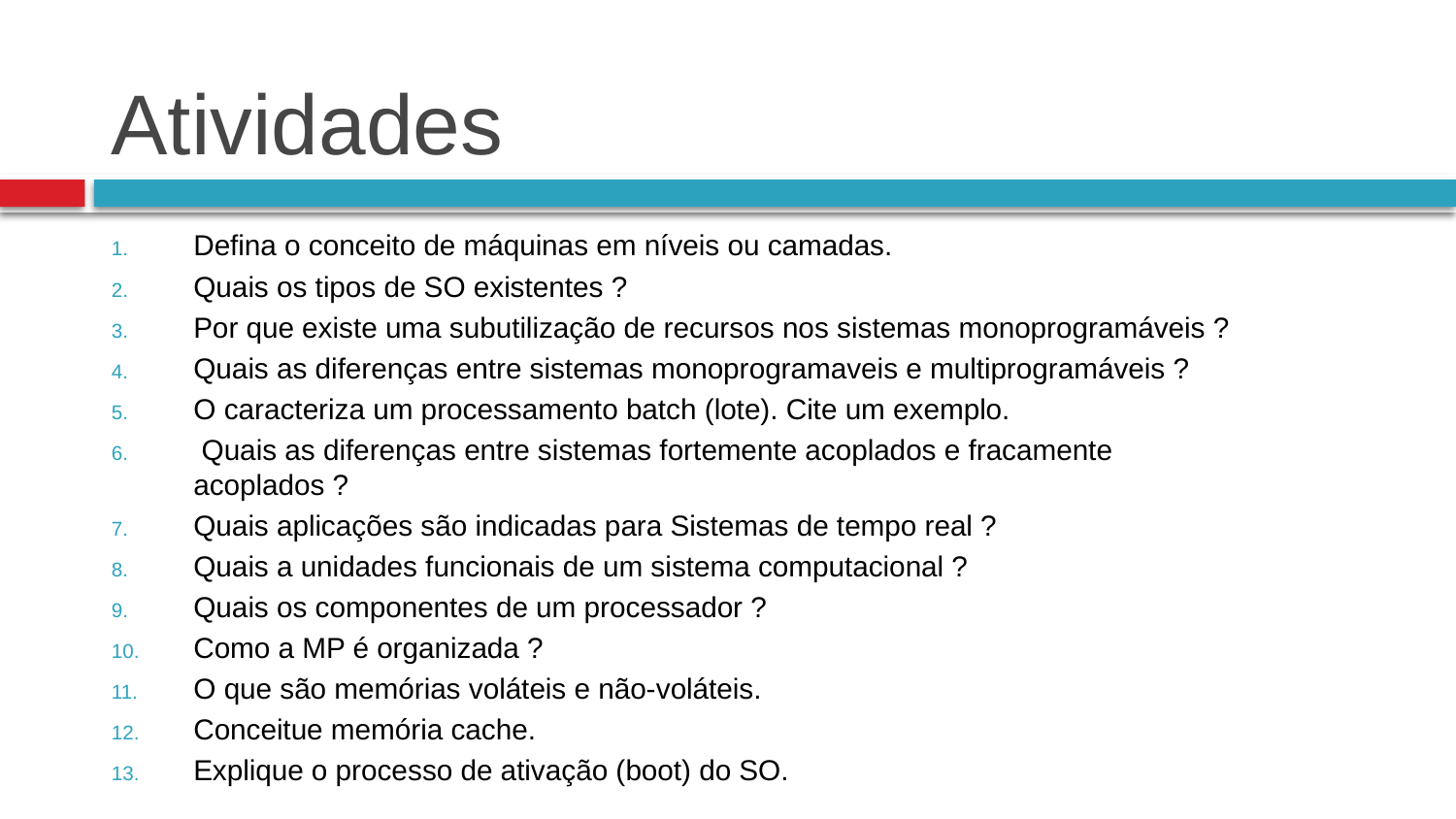

# Atividades
Defina o conceito de máquinas em níveis ou camadas.
Quais os tipos de SO existentes ?
Por que existe uma subutilização de recursos nos sistemas monoprogramáveis ?
Quais as diferenças entre sistemas monoprogramaveis e multiprogramáveis ?
O caracteriza um processamento batch (lote). Cite um exemplo.
 Quais as diferenças entre sistemas fortemente acoplados e fracamente acoplados ?
Quais aplicações são indicadas para Sistemas de tempo real ?
Quais a unidades funcionais de um sistema computacional ?
Quais os componentes de um processador ?
Como a MP é organizada ?
O que são memórias voláteis e não-voláteis.
Conceitue memória cache.
Explique o processo de ativação (boot) do SO.